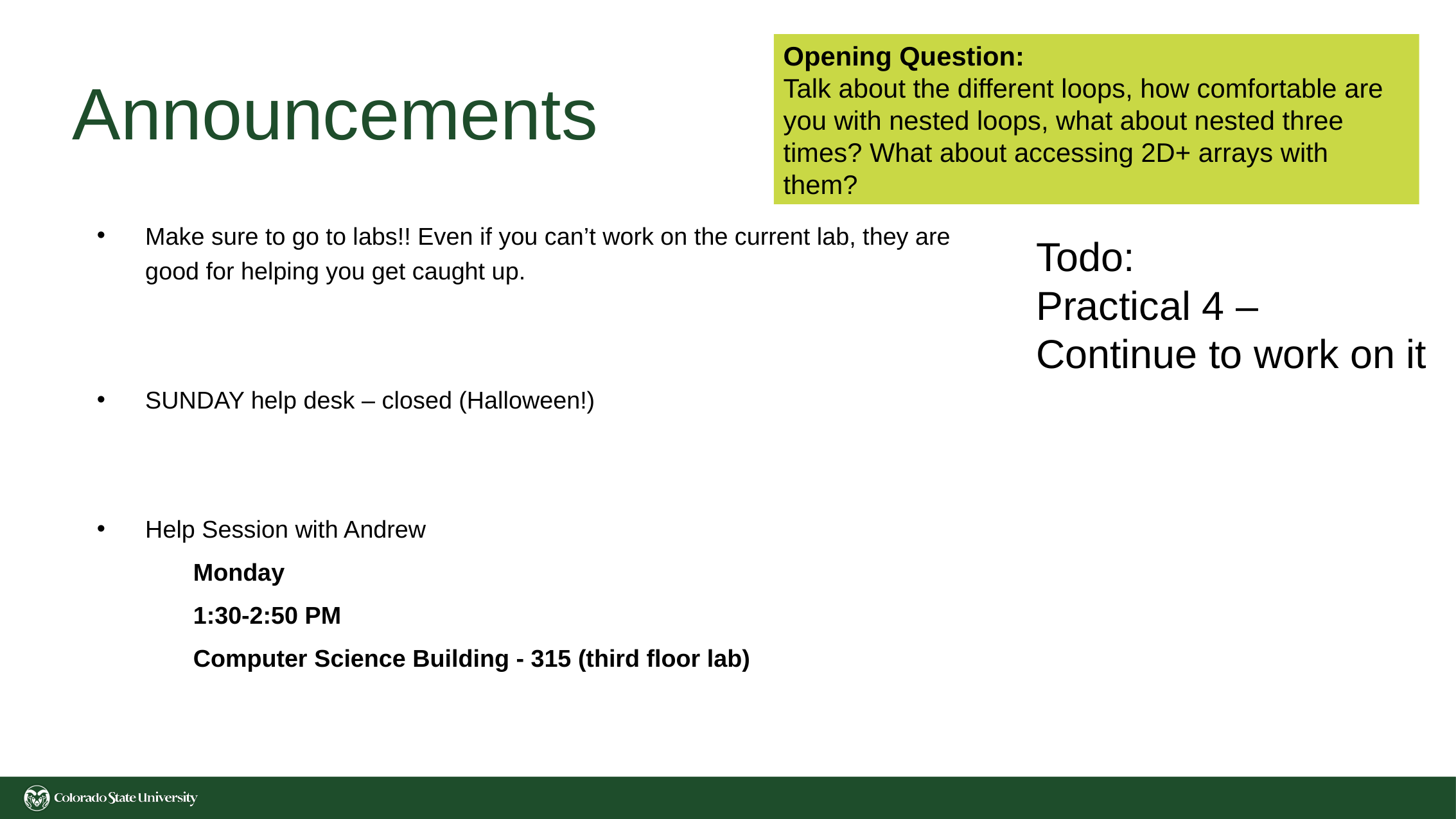

Opening Question:
Talk about the different loops, how comfortable are you with nested loops, what about nested three times? What about accessing 2D+ arrays with them?
# Announcements

Make sure to go to labs!! Even if you can’t work on the current lab, they are good for helping you get caught up.

SUNDAY help desk – closed (Halloween!)

Help Session with Andrew
	Monday
	1:30-2:50 PM
	Computer Science Building - 315 (third floor lab)
Todo:
Practical 4 – Continue to work on it